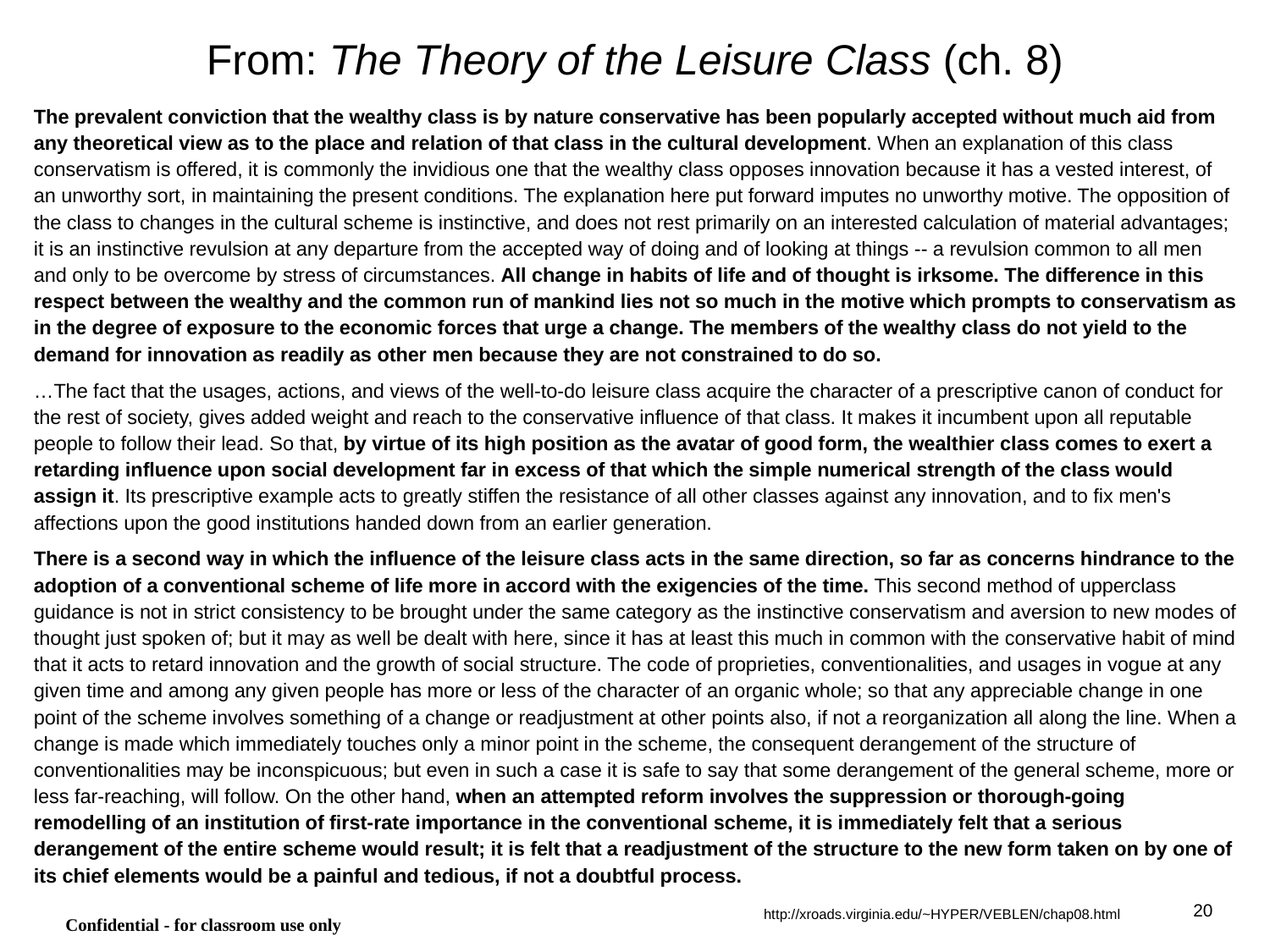

# From: The Theory of the Leisure Class (ch. 8)
The prevalent conviction that the wealthy class is by nature conservative has been popularly accepted without much aid from any theoretical view as to the place and relation of that class in the cultural development. When an explanation of this class conservatism is offered, it is commonly the invidious one that the wealthy class opposes innovation because it has a vested interest, of an unworthy sort, in maintaining the present conditions. The explanation here put forward imputes no unworthy motive. The opposition of the class to changes in the cultural scheme is instinctive, and does not rest primarily on an interested calculation of material advantages; it is an instinctive revulsion at any departure from the accepted way of doing and of looking at things -- a revulsion common to all men and only to be overcome by stress of circumstances. All change in habits of life and of thought is irksome. The difference in this respect between the wealthy and the common run of mankind lies not so much in the motive which prompts to conservatism as in the degree of exposure to the economic forces that urge a change. The members of the wealthy class do not yield to the demand for innovation as readily as other men because they are not constrained to do so.
…The fact that the usages, actions, and views of the well-to-do leisure class acquire the character of a prescriptive canon of conduct for the rest of society, gives added weight and reach to the conservative influence of that class. It makes it incumbent upon all reputable people to follow their lead. So that, by virtue of its high position as the avatar of good form, the wealthier class comes to exert a retarding influence upon social development far in excess of that which the simple numerical strength of the class would assign it. Its prescriptive example acts to greatly stiffen the resistance of all other classes against any innovation, and to fix men's affections upon the good institutions handed down from an earlier generation.
There is a second way in which the influence of the leisure class acts in the same direction, so far as concerns hindrance to the adoption of a conventional scheme of life more in accord with the exigencies of the time. This second method of upperclass guidance is not in strict consistency to be brought under the same category as the instinctive conservatism and aversion to new modes of thought just spoken of; but it may as well be dealt with here, since it has at least this much in common with the conservative habit of mind that it acts to retard innovation and the growth of social structure. The code of proprieties, conventionalities, and usages in vogue at any given time and among any given people has more or less of the character of an organic whole; so that any appreciable change in one point of the scheme involves something of a change or readjustment at other points also, if not a reorganization all along the line. When a change is made which immediately touches only a minor point in the scheme, the consequent derangement of the structure of conventionalities may be inconspicuous; but even in such a case it is safe to say that some derangement of the general scheme, more or less far-reaching, will follow. On the other hand, when an attempted reform involves the suppression or thorough-going remodelling of an institution of first-rate importance in the conventional scheme, it is immediately felt that a serious derangement of the entire scheme would result; it is felt that a readjustment of the structure to the new form taken on by one of its chief elements would be a painful and tedious, if not a doubtful process.
http://xroads.virginia.edu/~HYPER/VEBLEN/chap08.html